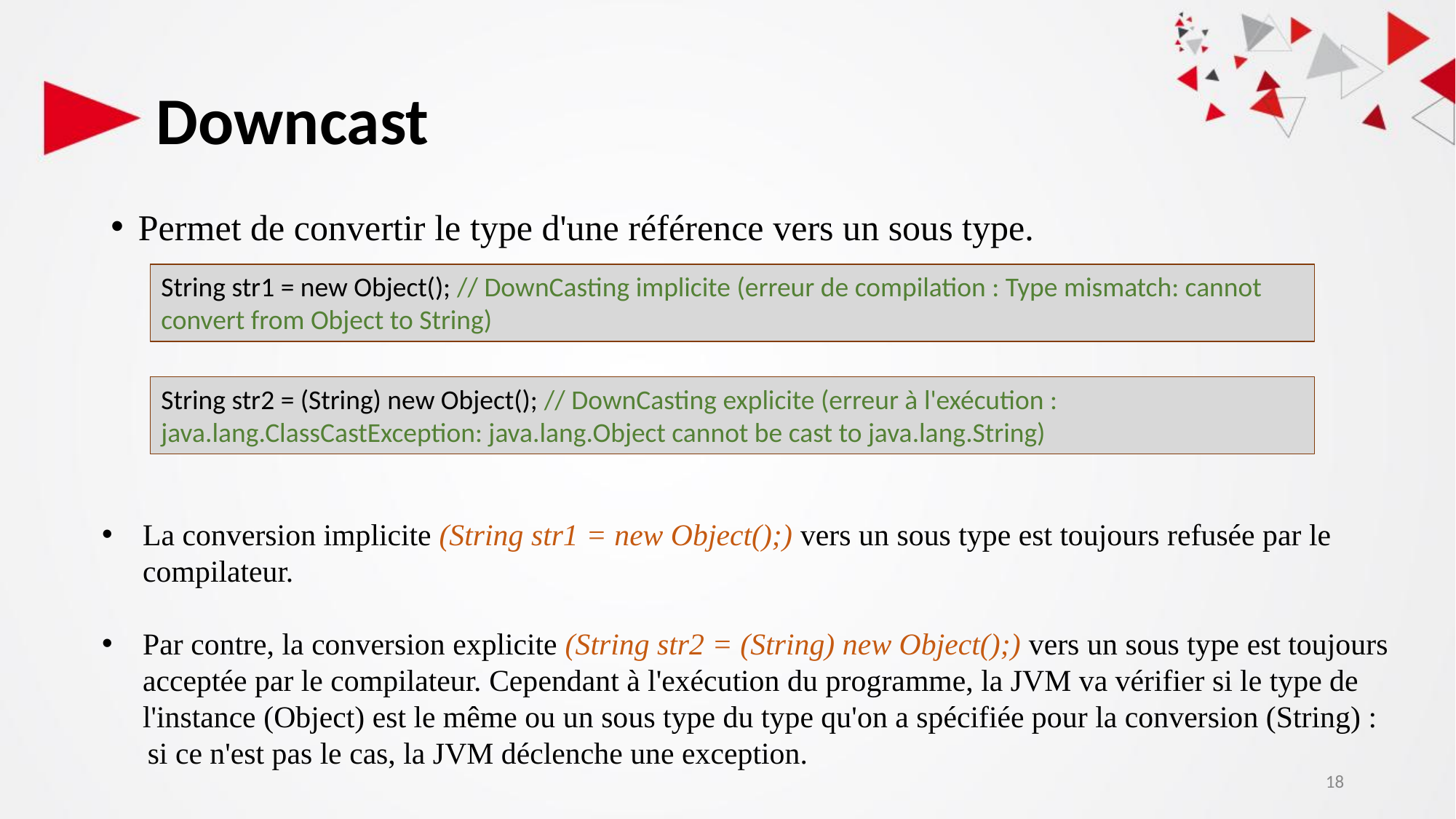

# Downcast
Permet de convertir le type d'une référence vers un sous type.

String str1 = new Object(); // DownCasting implicite (erreur de compilation : Type mismatch: cannot convert from Object to String)
String str2 = (String) new Object(); // DownCasting explicite (erreur à l'exécution : java.lang.ClassCastException: java.lang.Object cannot be cast to java.lang.String)
La conversion implicite (String str1 = new Object();) vers un sous type est toujours refusée par le compilateur.

Par contre, la conversion explicite (String str2 = (String) new Object();) vers un sous type est toujours acceptée par le compilateur. Cependant à l'exécution du programme, la JVM va vérifier si le type de l'instance (Object) est le même ou un sous type du type qu'on a spécifiée pour la conversion (String) :
      si ce n'est pas le cas, la JVM déclenche une exception.
18